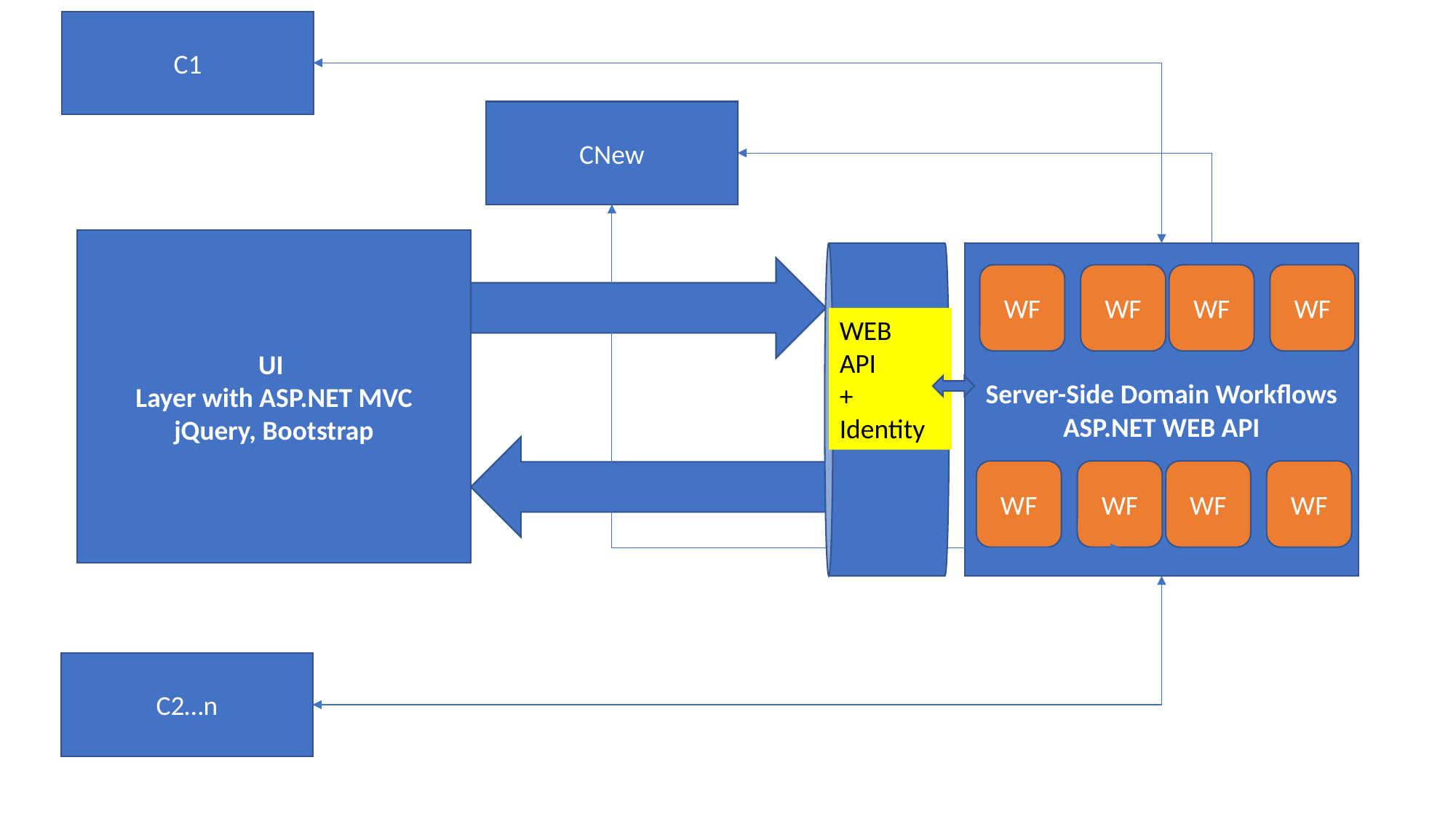

C1
CNew
UI
Layer with ASP.NET MVC
jQuery, Bootstrap
Server-Side Domain Workflows
ASP.NET WEB API

WF
WF
WF
WF
WEB
API
+
Identity

WF
WF
WF
WF
C2…n